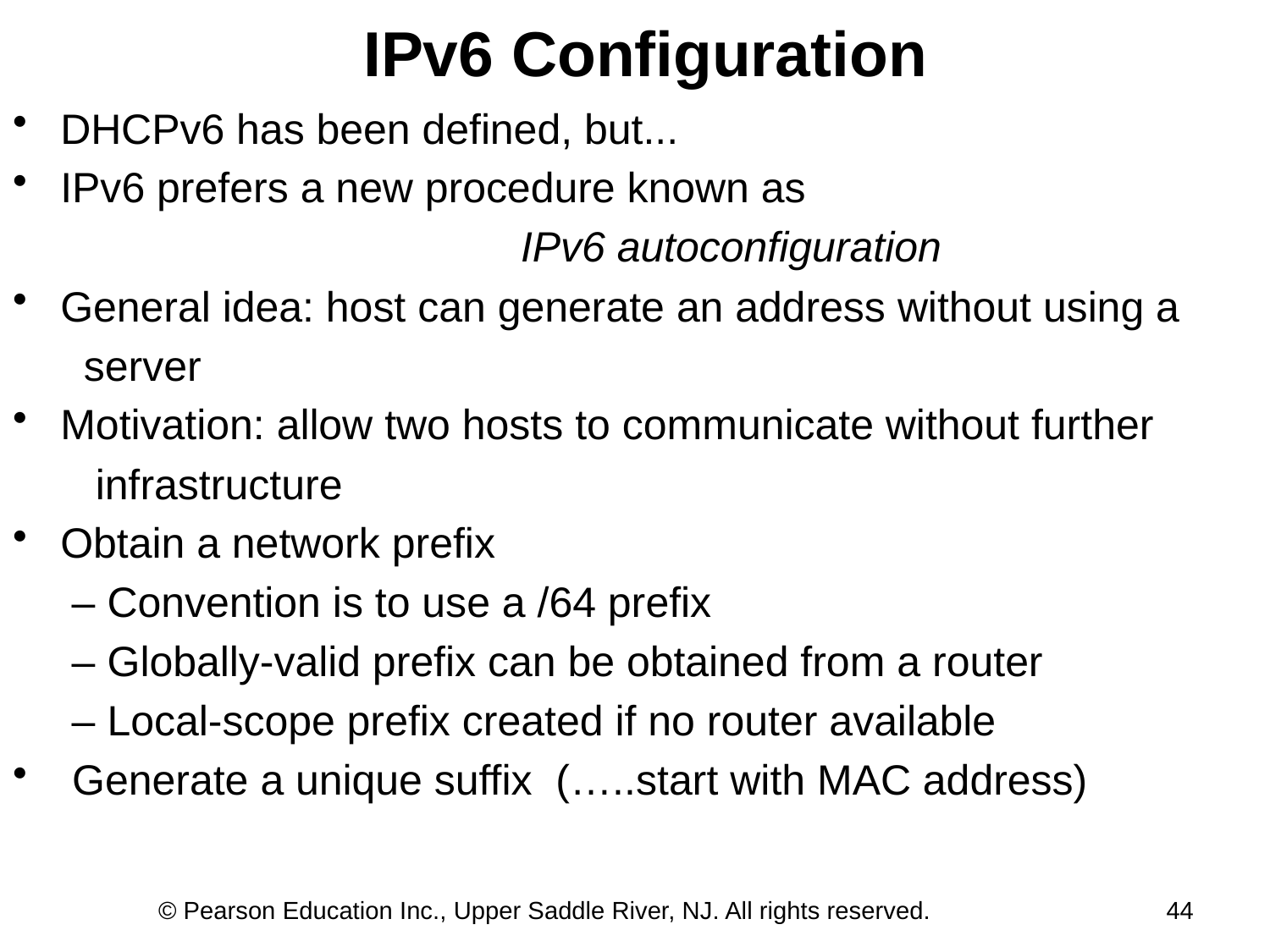

# IPv6 Configuration
DHCPv6 has been defined, but...
IPv6 prefers a new procedure known as
				IPv6 autoconfiguration
General idea: host can generate an address without using a
      server
Motivation: allow two hosts to communicate without further
       infrastructure
Obtain a network prefix
     – Convention is to use a /64 prefix
     – Globally-valid prefix can be obtained from a router
     – Local-scope prefix created if no router available
 Generate a unique suffix  (…..start with MAC address)
© Pearson Education Inc., Upper Saddle River, NJ. All rights reserved.
44